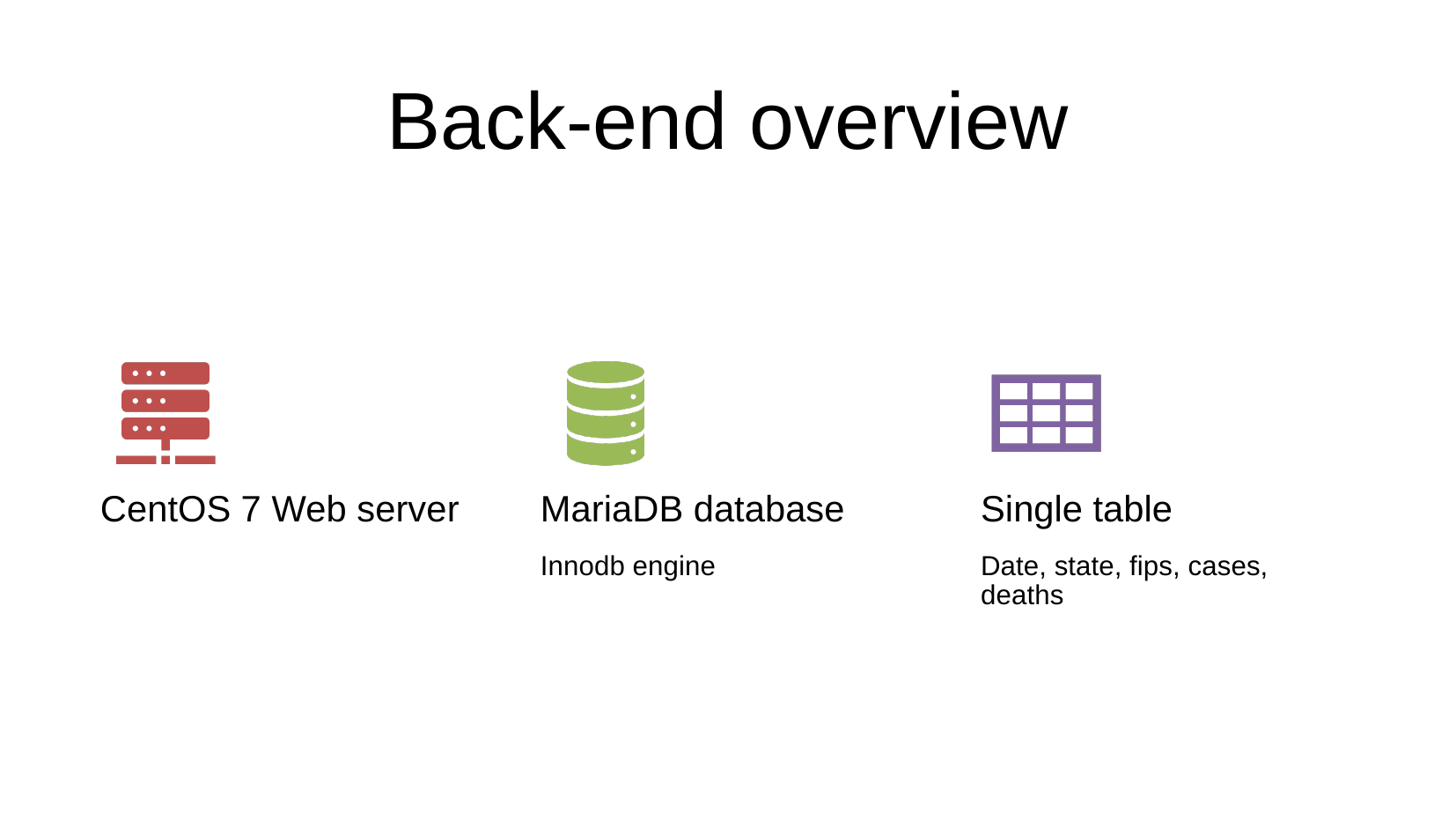

Back-end overview
CentOS 7 Web server
MariaDB database
Innodb engine
Single table
Date, state, fips, cases, deaths